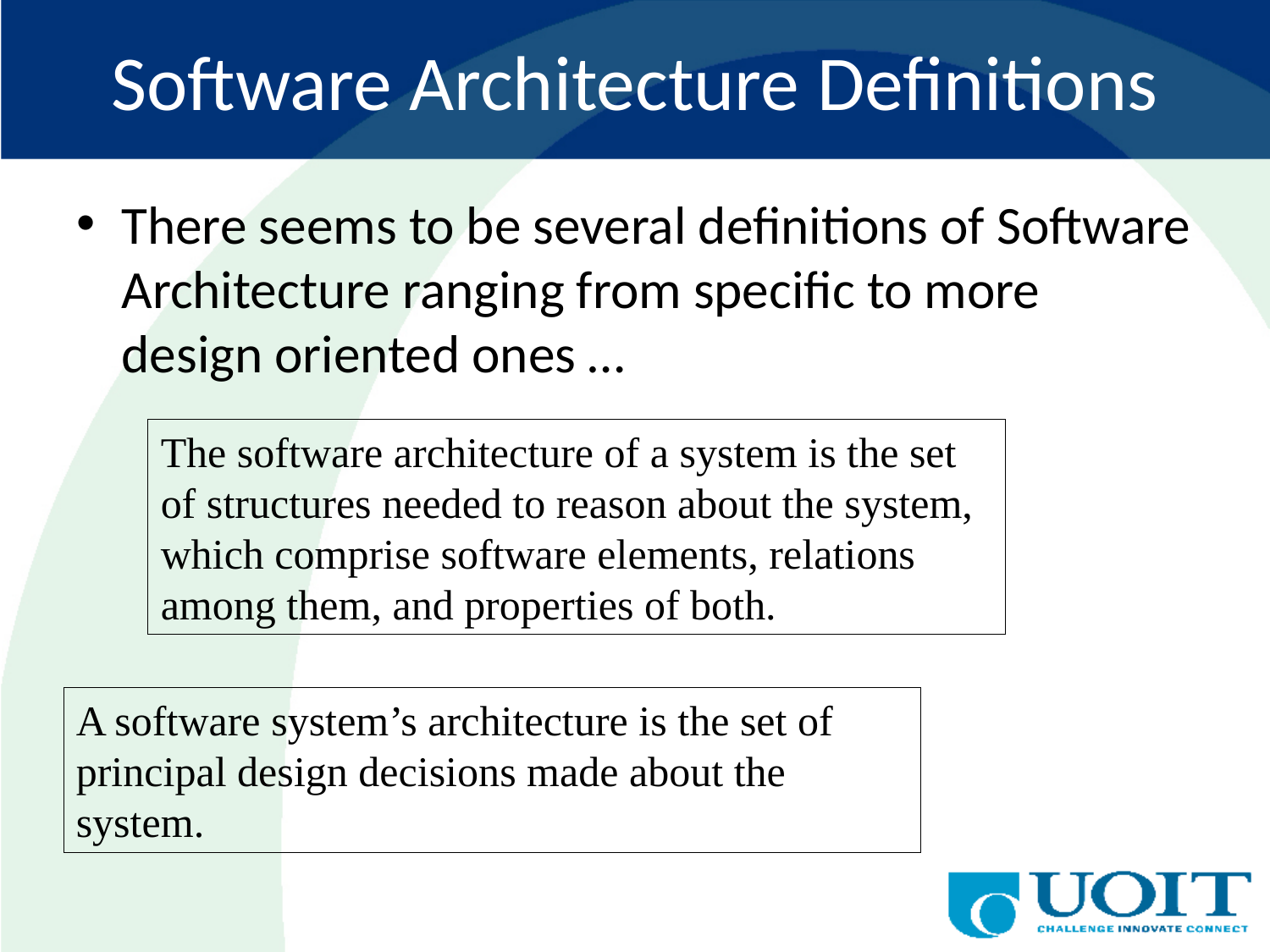

# Software Architecture Definitions
There seems to be several definitions of Software Architecture ranging from specific to more design oriented ones …
The software architecture of a system is the set of structures needed to reason about the system, which comprise software elements, relations among them, and properties of both.
A software system’s architecture is the set of principal design decisions made about the system.